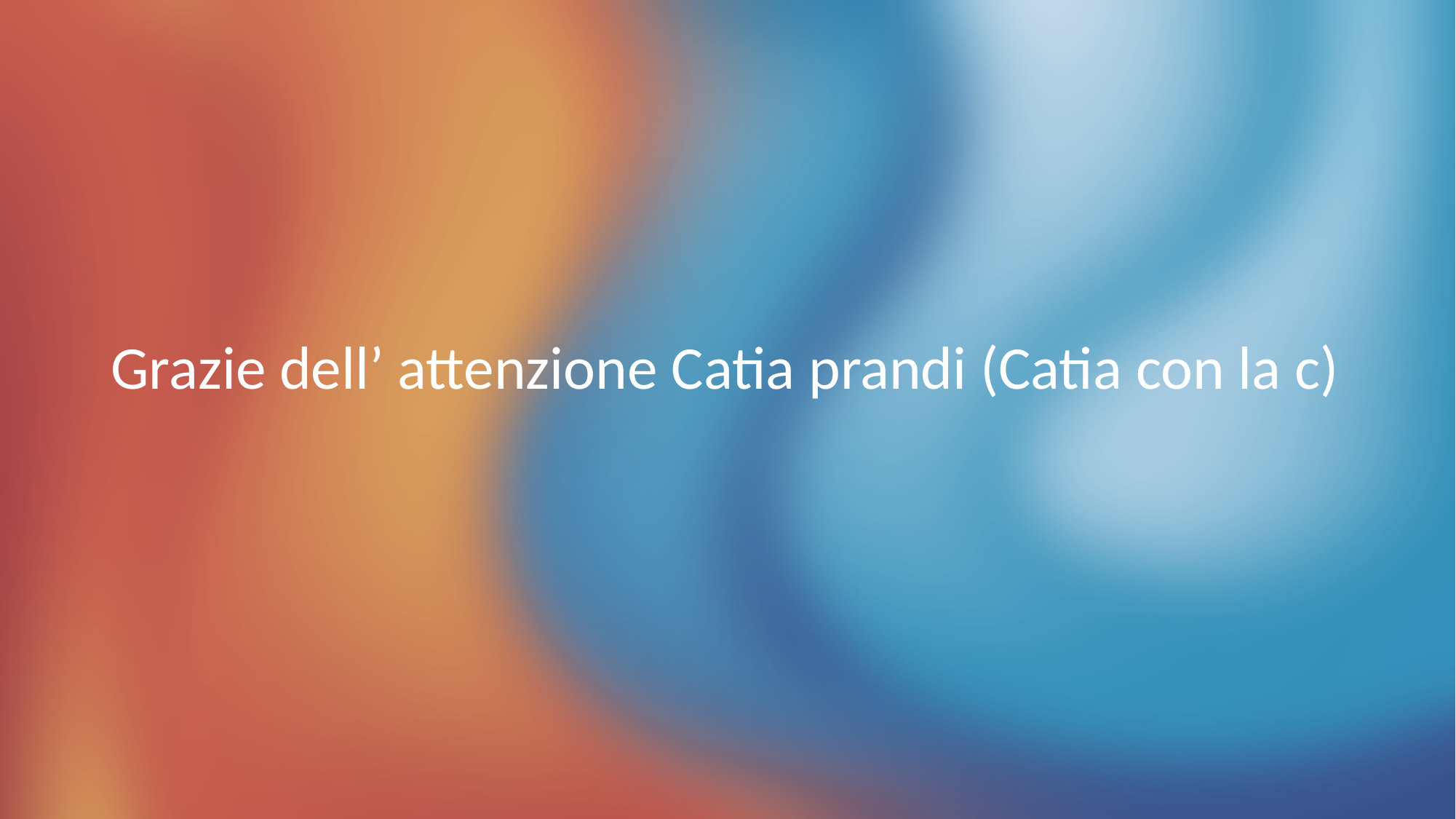

# Grazie dell’ attenzione Catia prandi (Catia con la c)